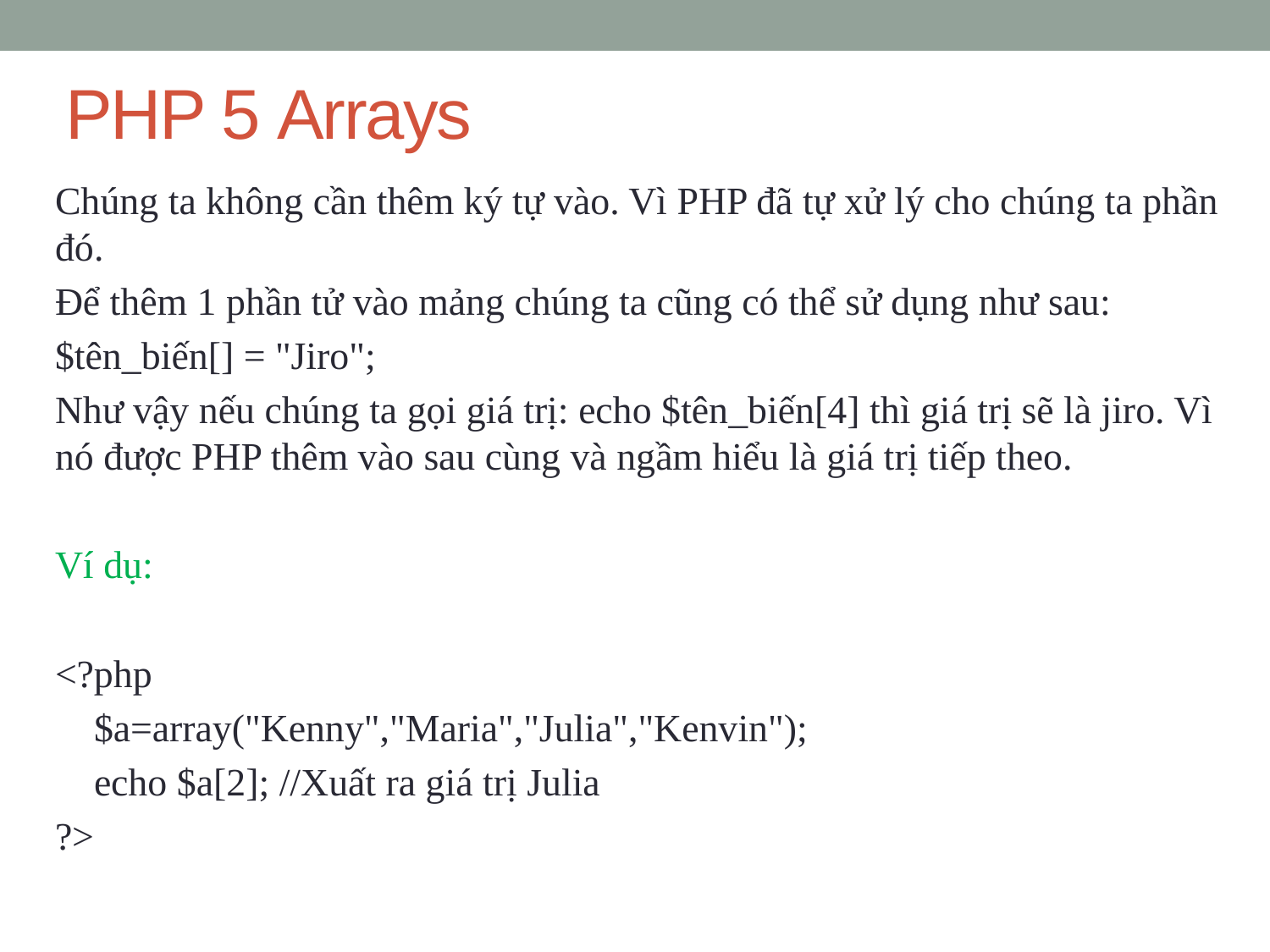

# PHP 5 Arrays
Chúng ta không cần thêm ký tự vào. Vì PHP đã tự xử lý cho chúng ta phần đó.
Để thêm 1 phần tử vào mảng chúng ta cũng có thể sử dụng như sau:
$tên_biến[] = "Jiro";
Như vậy nếu chúng ta gọi giá trị: echo $tên_biến[4] thì giá trị sẽ là jiro. Vì nó được PHP thêm vào sau cùng và ngầm hiểu là giá trị tiếp theo.

Ví dụ:

<?php
    $a=array("Kenny","Maria","Julia","Kenvin");
    echo $a[2]; //Xuất ra giá trị Julia
?>